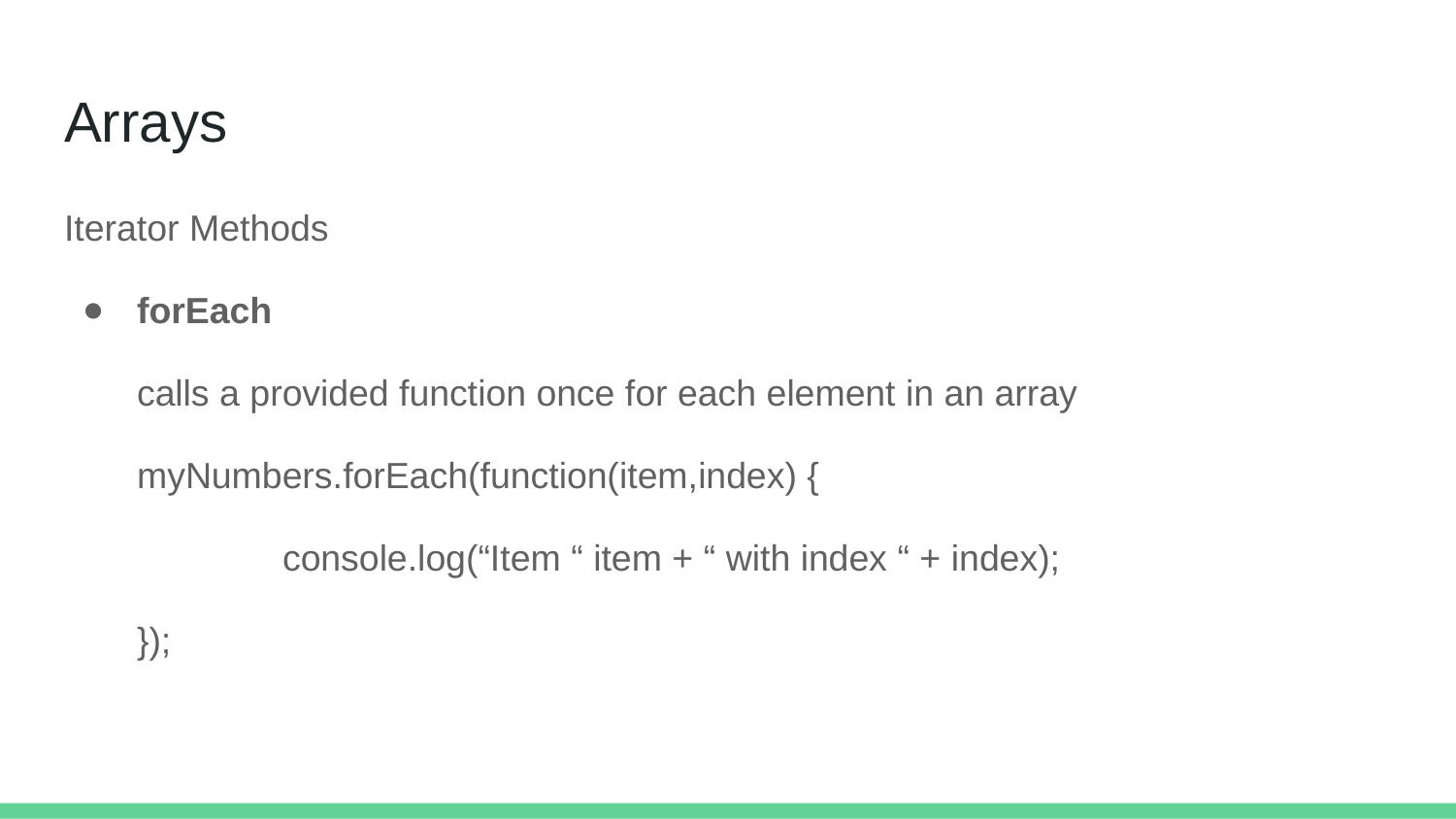

# Arrays
Iterator Methods
forEach
calls a provided function once for each element in an array
myNumbers.forEach(function(item,index) {
	console.log(“Item “ item + “ with index “ + index);
});